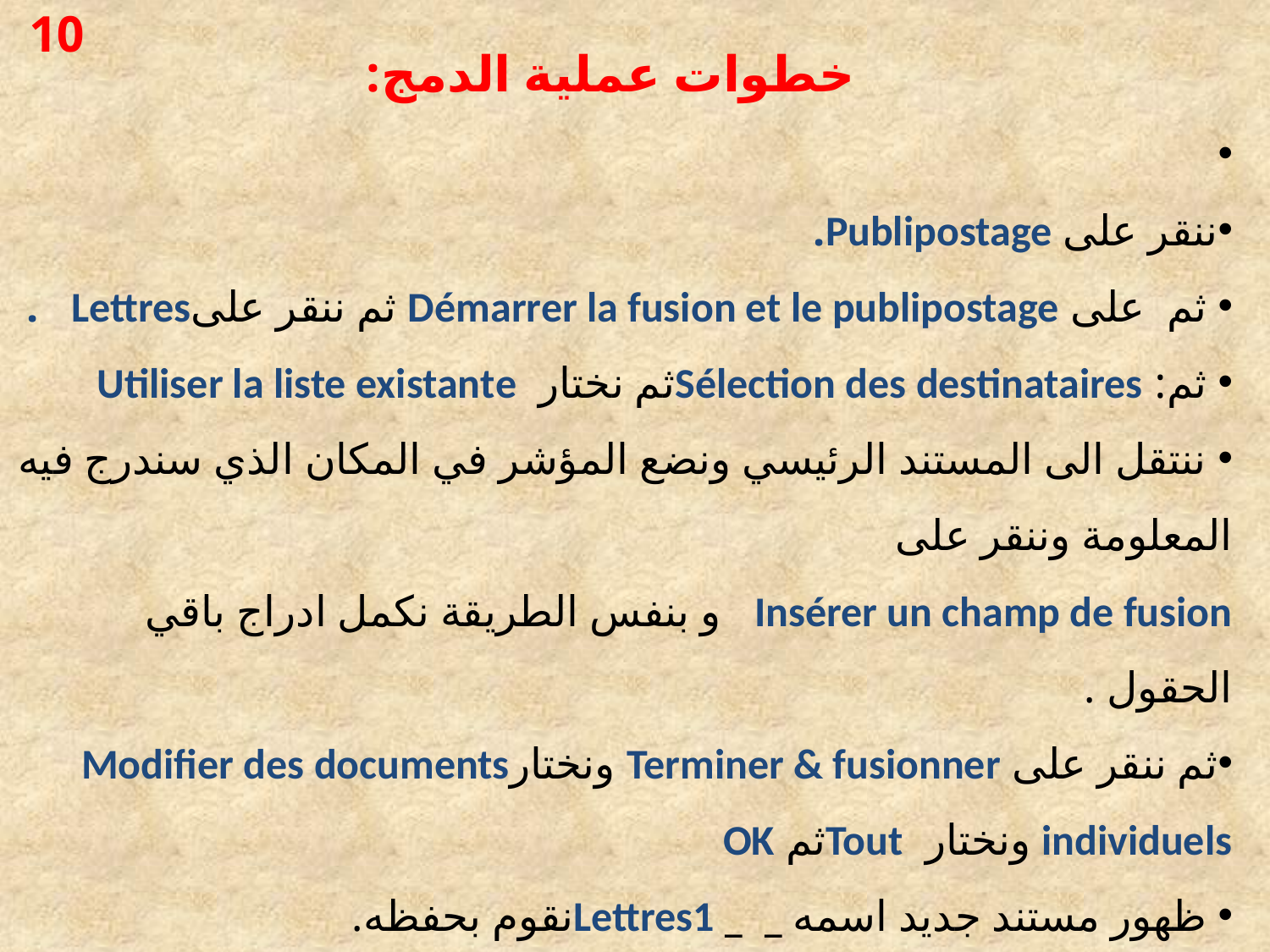

10
خطوات عملية الدمج:

ننقر على Publipostage.
 ثم  على Démarrer la fusion et le publipostage ثم ننقر علىLettres   .
 ثم: Sélection des destinatairesثم نختار  Utiliser la liste existante
 ننتقل الى المستند الرئيسي ونضع المؤشر في المكان الذي سندرج فيه المعلومة وننقر على
Insérer un champ de fusion   و بنفس الطريقة نكمل ادراج باقي الحقول .
ثم ننقر على Terminer & fusionner ونختارModifier des documents individuels ونختار  Toutثم OK
 ظهور مستند جديد اسمه _  _ Lettres1نقوم بحفظه.